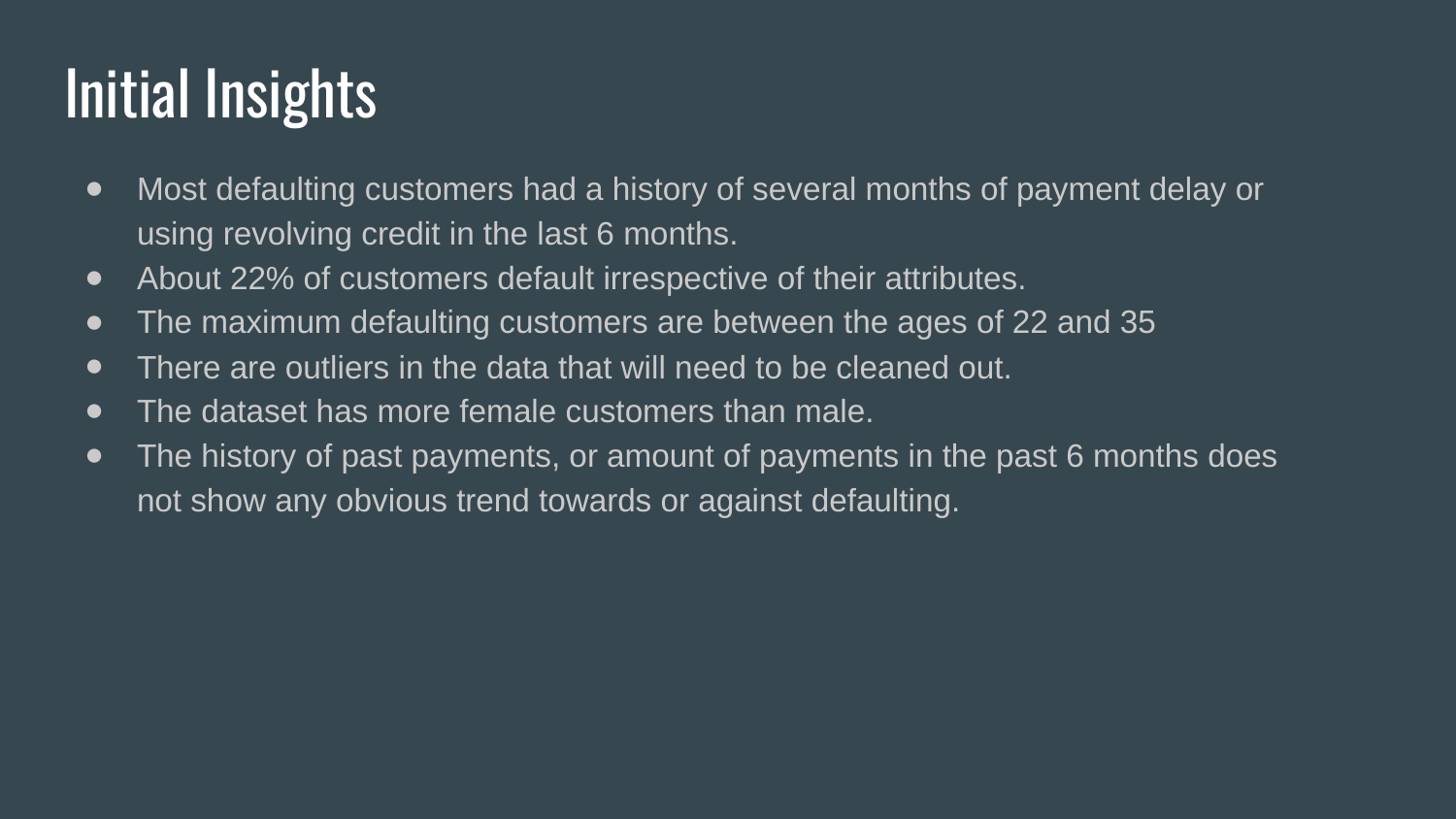

Initial Insights
Most defaulting customers had a history of several months of payment delay or using revolving credit in the last 6 months.
About 22% of customers default irrespective of their attributes.
The maximum defaulting customers are between the ages of 22 and 35
There are outliers in the data that will need to be cleaned out.
The dataset has more female customers than male.
The history of past payments, or amount of payments in the past 6 months does not show any obvious trend towards or against defaulting.